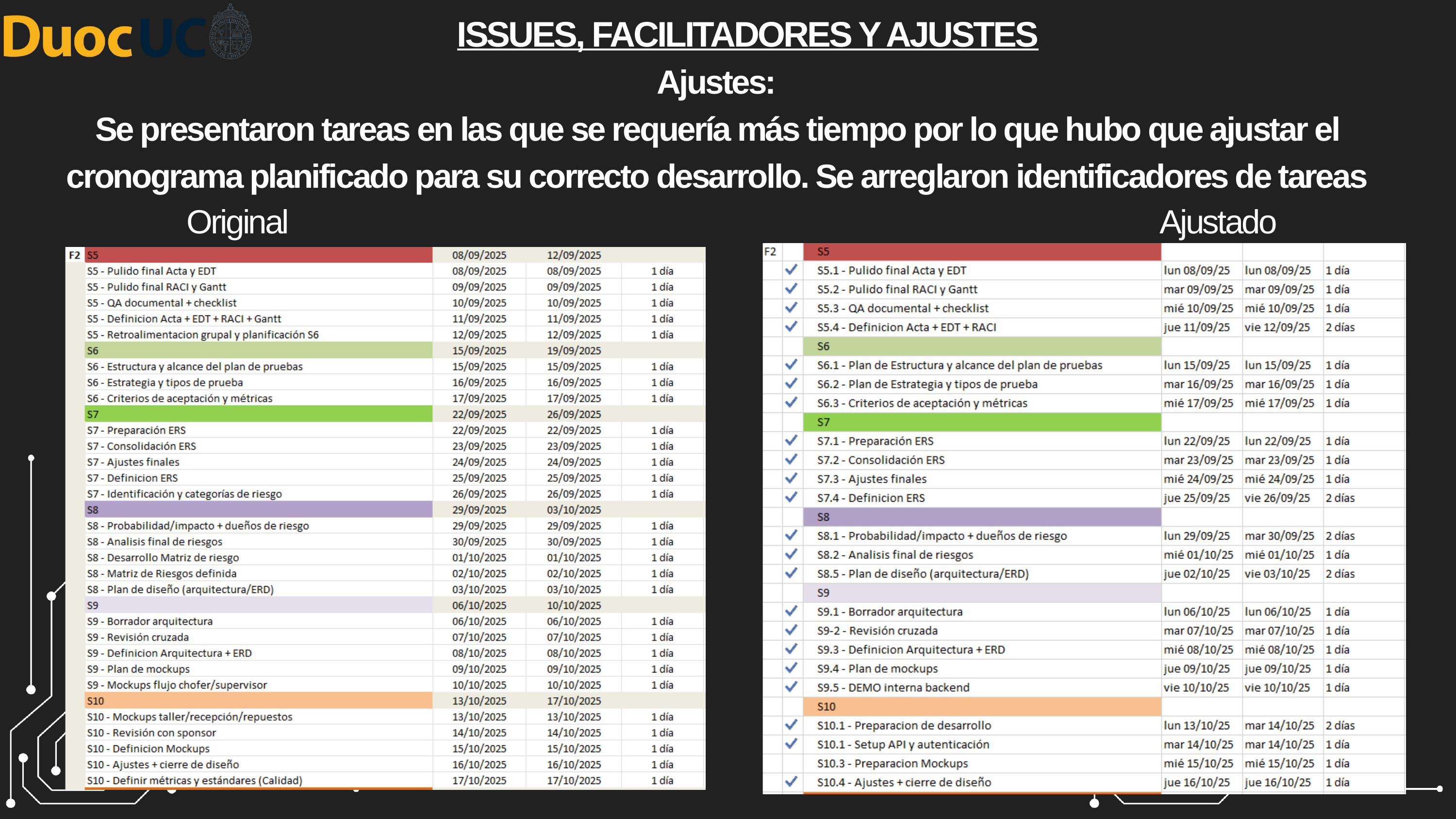

ISSUES, FACILITADORES Y AJUSTES
Ajustes:
Se presentaron tareas en las que se requería más tiempo por lo que hubo que ajustar el cronograma planificado para su correcto desarrollo. Se arreglaron identificadores de tareas
Original
Ajustado